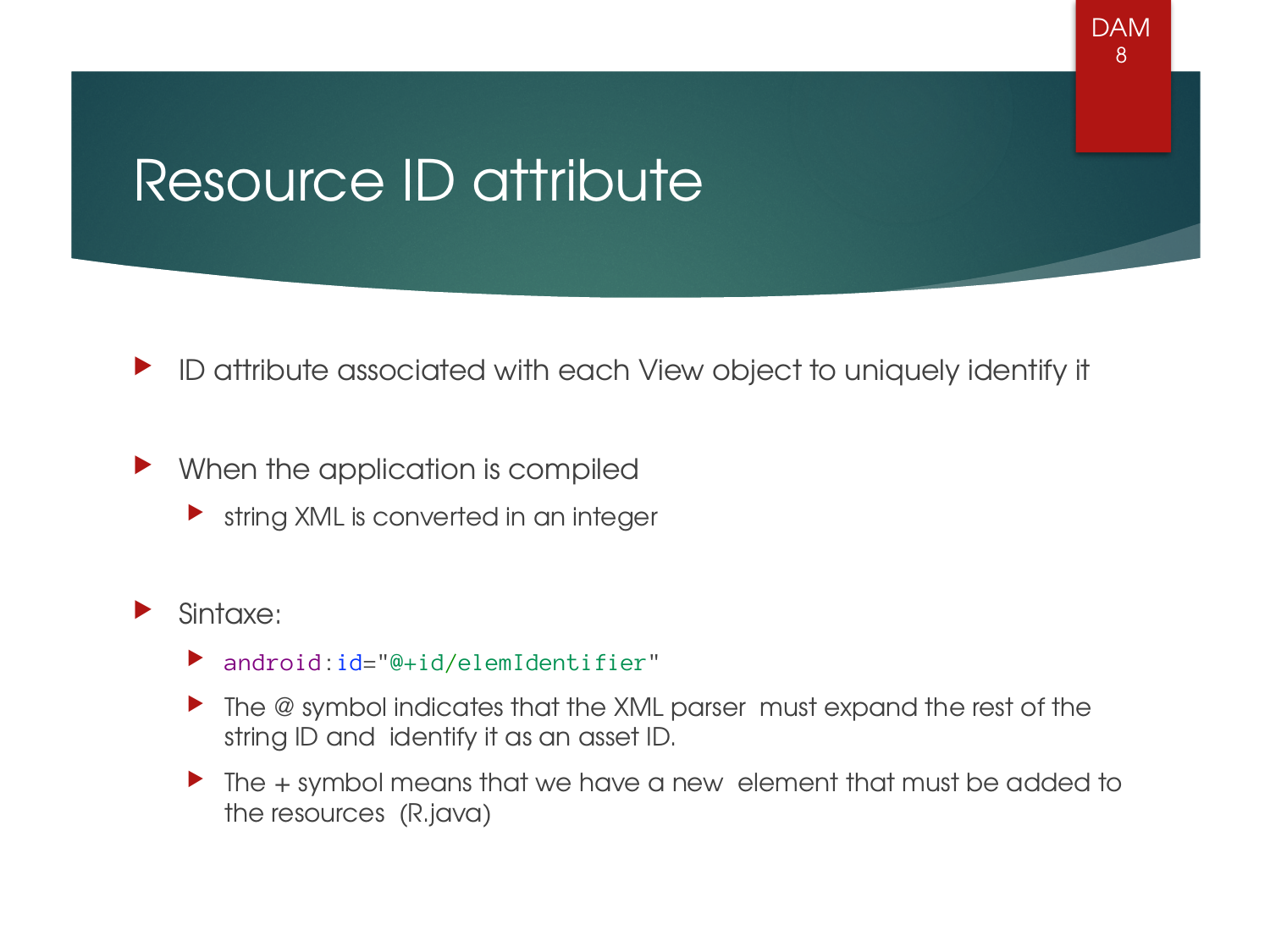

DAM
8
# Resource ID attribute
ID attribute associated with each View object to uniquely identify it

When the application is compiled
string XML is converted in an integer

Sintaxe:
android:id="@+id/elemIdentifier"
The @ symbol indicates that the XML parser  must expand the rest of the string ID and  identify it as an asset ID.
The + symbol means that we have a new  element that must be added to the resources  (R.java)